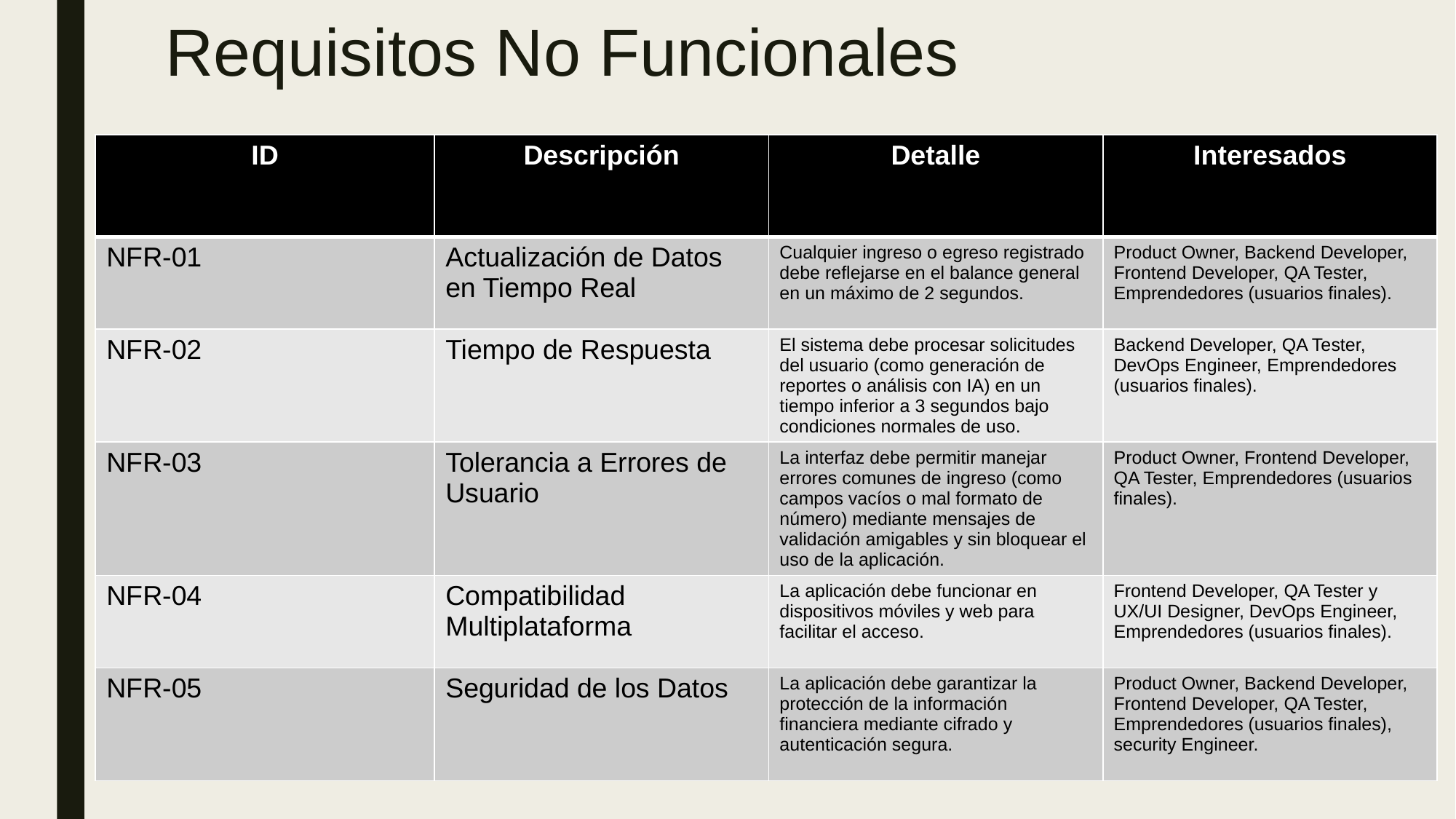

# Requisitos No Funcionales
| ID | Descripción | Detalle | Interesados |
| --- | --- | --- | --- |
| NFR-01 | Actualización de Datos en Tiempo Real | Cualquier ingreso o egreso registrado debe reflejarse en el balance general en un máximo de 2 segundos. | Product Owner, Backend Developer, Frontend Developer, QA Tester, Emprendedores (usuarios finales). |
| NFR-02 | Tiempo de Respuesta | El sistema debe procesar solicitudes del usuario (como generación de reportes o análisis con IA) en un tiempo inferior a 3 segundos bajo condiciones normales de uso. | Backend Developer, QA Tester, DevOps Engineer, Emprendedores (usuarios finales). |
| NFR-03 | Tolerancia a Errores de Usuario | La interfaz debe permitir manejar errores comunes de ingreso (como campos vacíos o mal formato de número) mediante mensajes de validación amigables y sin bloquear el uso de la aplicación. | Product Owner, Frontend Developer, QA Tester, Emprendedores (usuarios finales). |
| NFR-04 | Compatibilidad Multiplataforma | La aplicación debe funcionar en dispositivos móviles y web para facilitar el acceso. | Frontend Developer, QA Tester y UX/UI Designer, DevOps Engineer, Emprendedores (usuarios finales). |
| NFR-05 | Seguridad de los Datos | La aplicación debe garantizar la protección de la información financiera mediante cifrado y autenticación segura. | Product Owner, Backend Developer, Frontend Developer, QA Tester, Emprendedores (usuarios finales), security Engineer. |